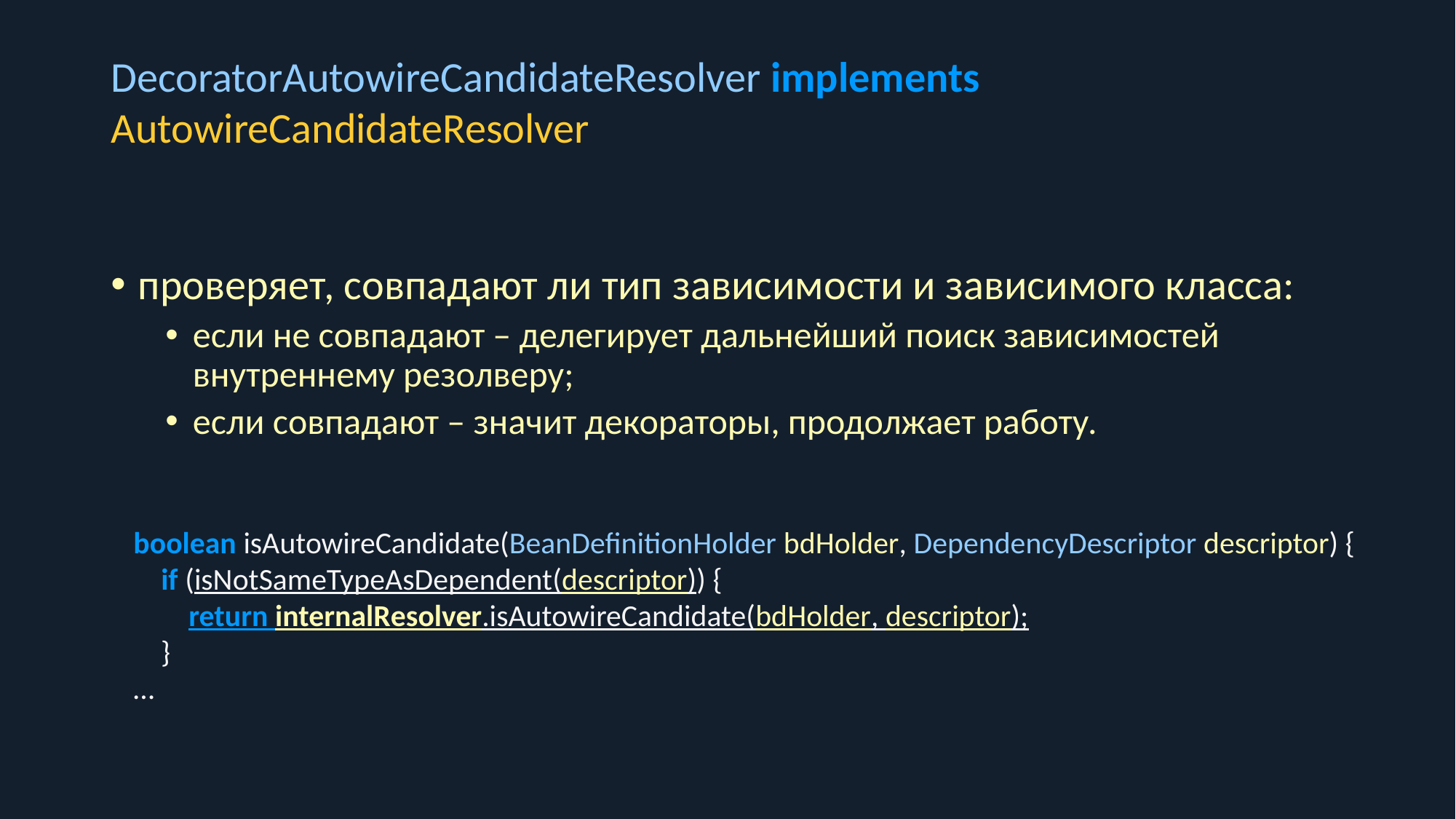

DecoratorAutowireCandidateResolver implements AutowireCandidateResolver
проверяет, совпадают ли тип зависимости и зависимого класса:
если не совпадают – делегирует дальнейший поиск зависимостей внутреннему резолверу;
если совпадают – значит декораторы, продолжает работу.
boolean isAutowireCandidate(BeanDefinitionHolder bdHolder, DependencyDescriptor descriptor) {
    if (isNotSameTypeAsDependent(descriptor)) {
        return internalResolver.isAutowireCandidate(bdHolder, descriptor);
    }
…